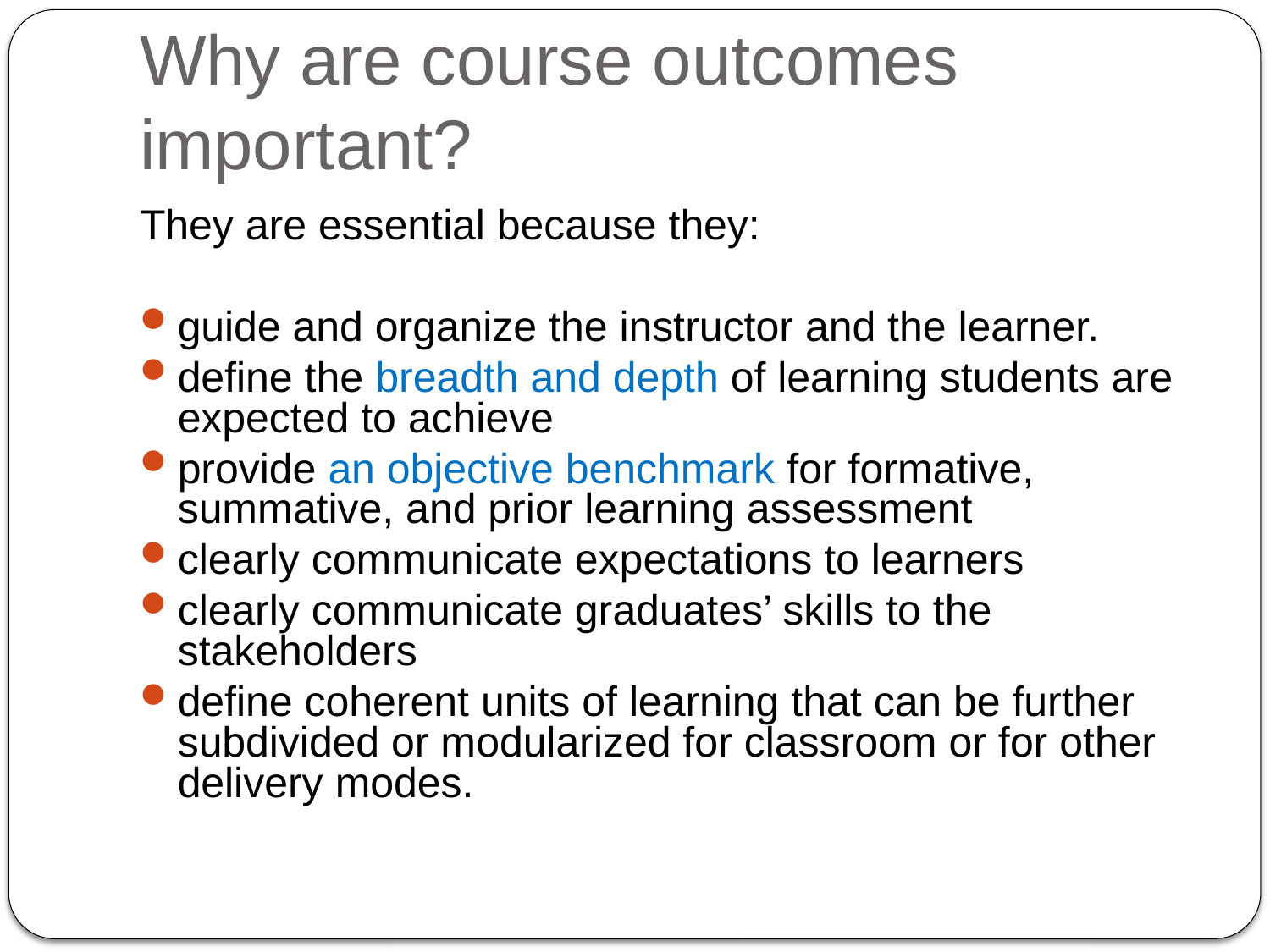

# Why are course outcomes important?
They are essential because they:

guide and organize the instructor and the learner.
define the breadth and depth of learning students are expected to achieve
provide an objective benchmark for formative, summative, and prior learning assessment
clearly communicate expectations to learners
clearly communicate graduates’ skills to the stakeholders
define coherent units of learning that can be further subdivided or modularized for classroom or for other delivery modes.